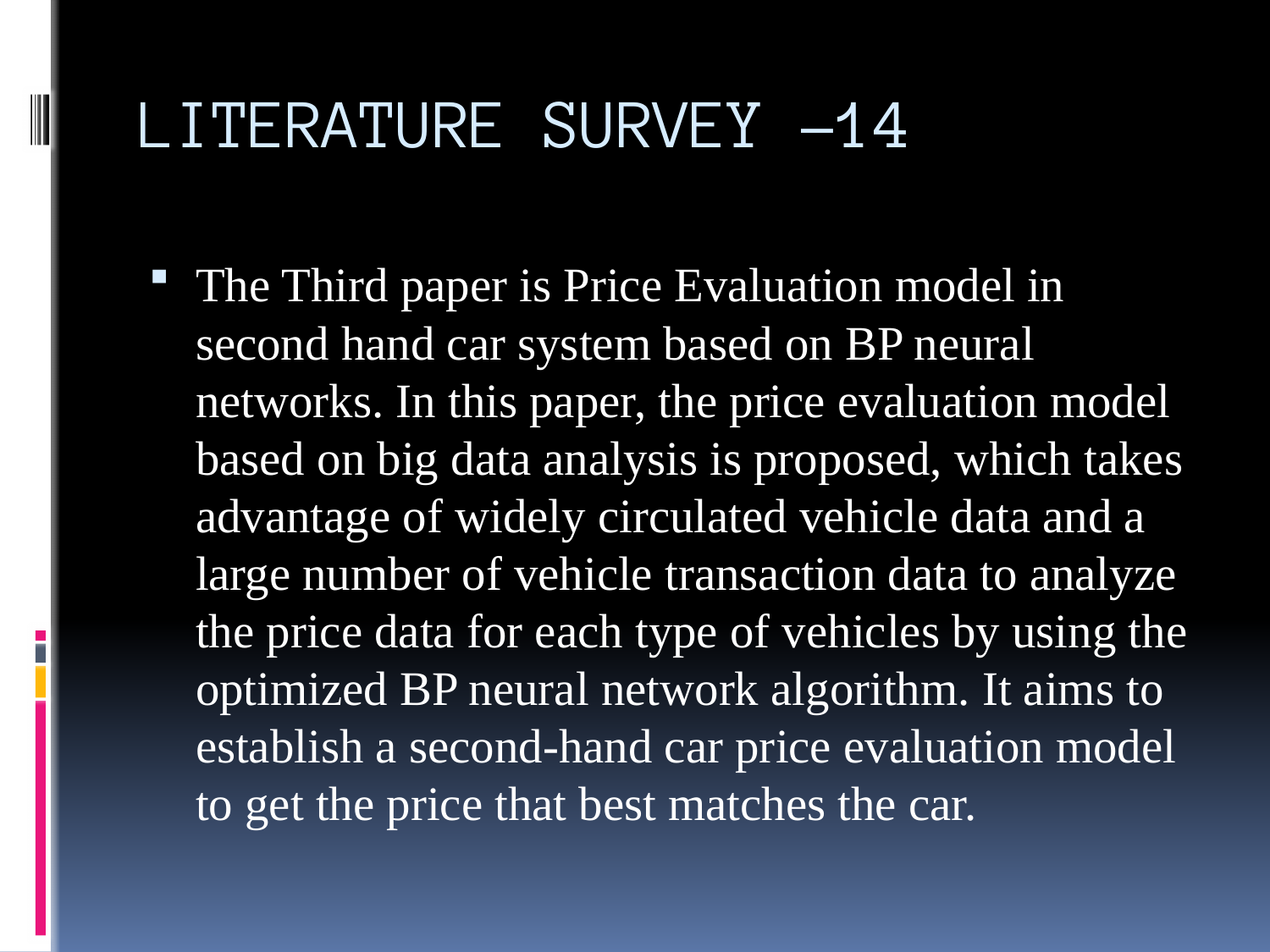

# LITERATURE SURVEY -14
The Third paper is Price Evaluation model in second hand car system based on BP neural networks. In this paper, the price evaluation model based on big data analysis is proposed, which takes advantage of widely circulated vehicle data and a large number of vehicle transaction data to analyze the price data for each type of vehicles by using the optimized BP neural network algorithm. It aims to establish a second-hand car price evaluation model to get the price that best matches the car.